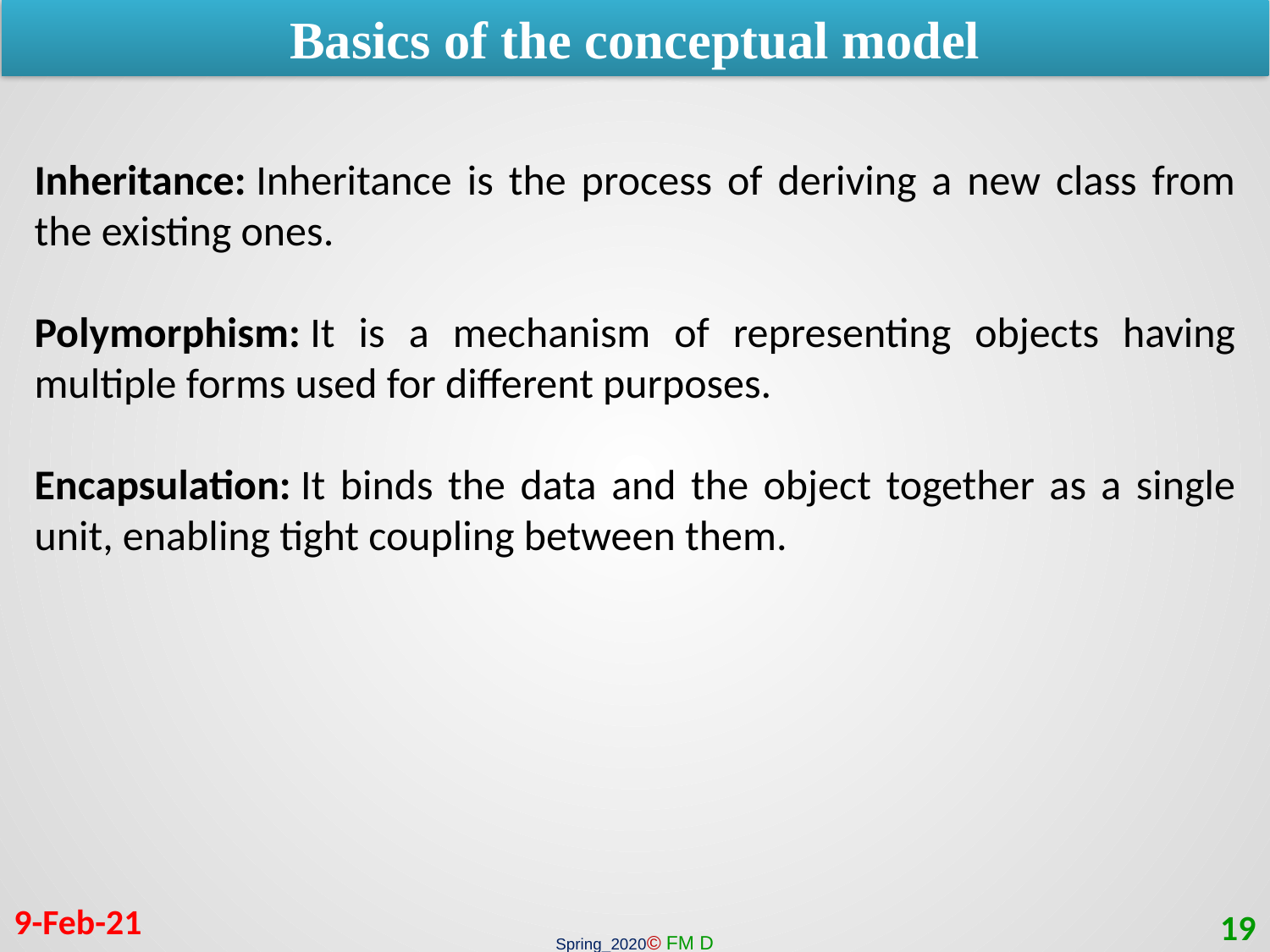

Basics of the conceptual model

Inheritance: Inheritance is the process of deriving a new class from the existing ones.

Polymorphism: It is a mechanism of representing objects having multiple forms used for different purposes.

Encapsulation: It binds the data and the object together as a single unit, enabling tight coupling between them.
9-Feb-21
19